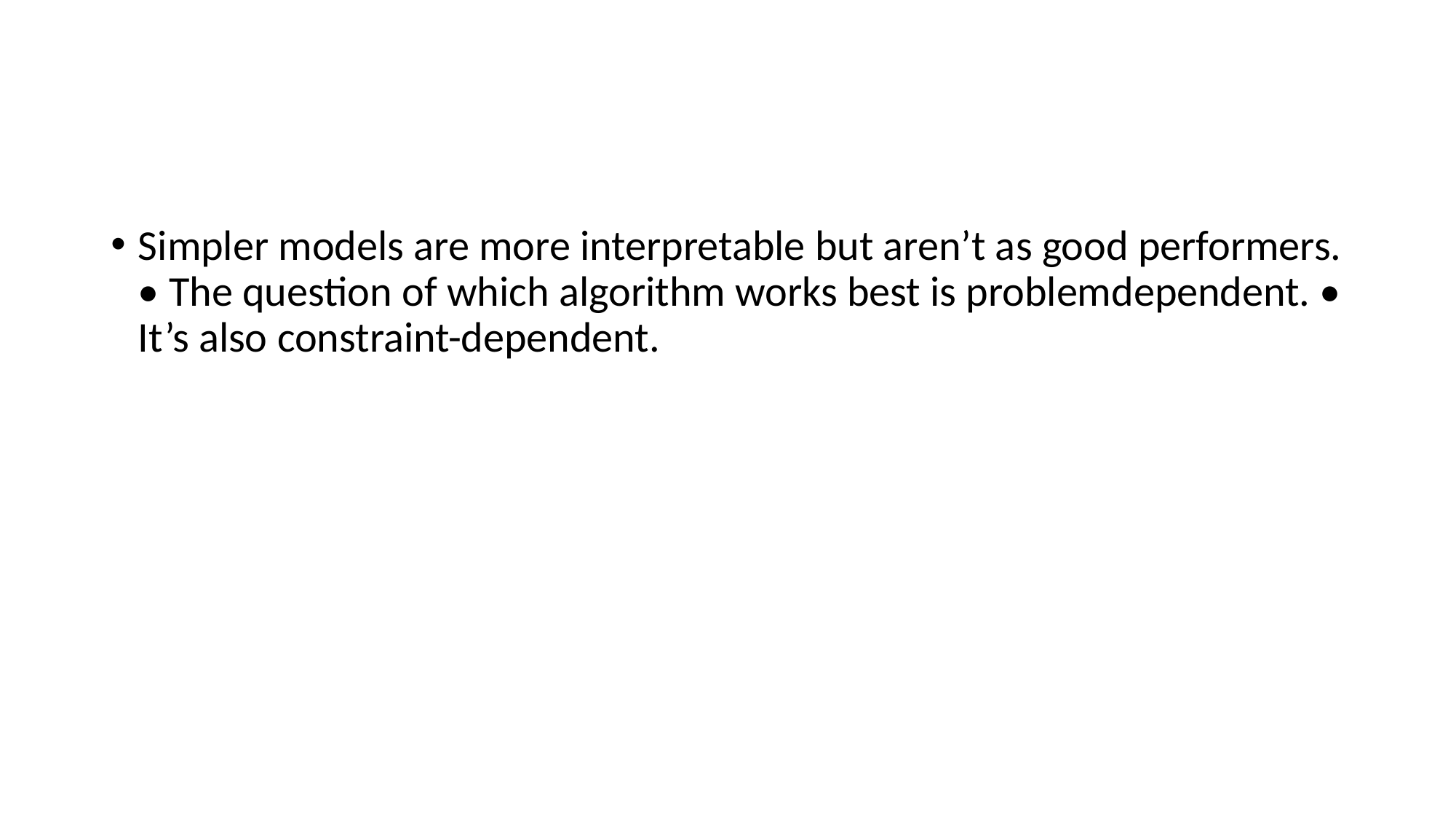

#
Simpler models are more interpretable but aren’t as good performers. • The question of which algorithm works best is problemdependent. • It’s also constraint-dependent.